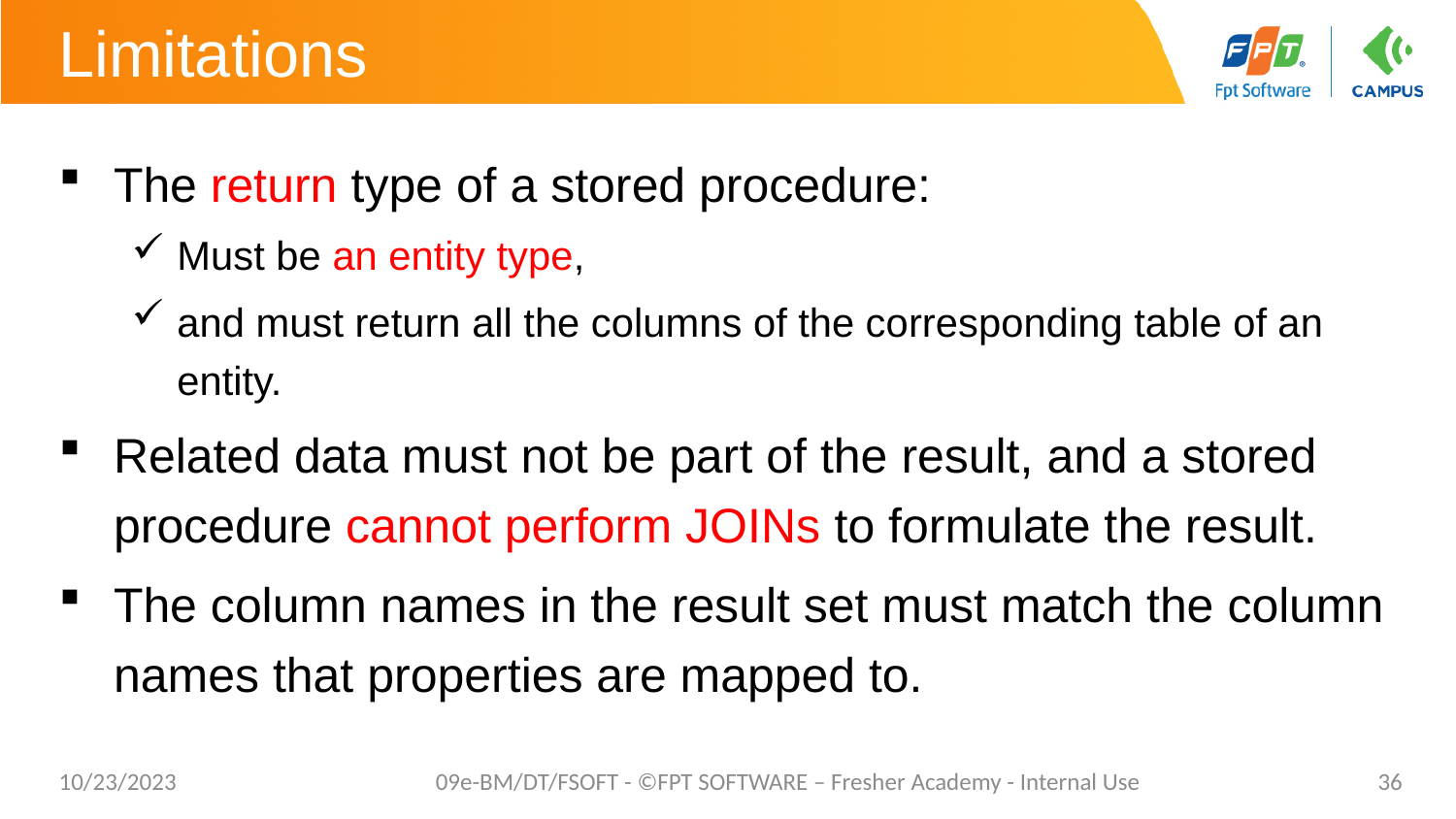

# Limitations
The return type of a stored procedure:
Must be an entity type,
and must return all the columns of the corresponding table of an entity.
Related data must not be part of the result, and a stored procedure cannot perform JOINs to formulate the result.
The column names in the result set must match the column names that properties are mapped to.
10/23/2023
09e-BM/DT/FSOFT - ©FPT SOFTWARE – Fresher Academy - Internal Use
36